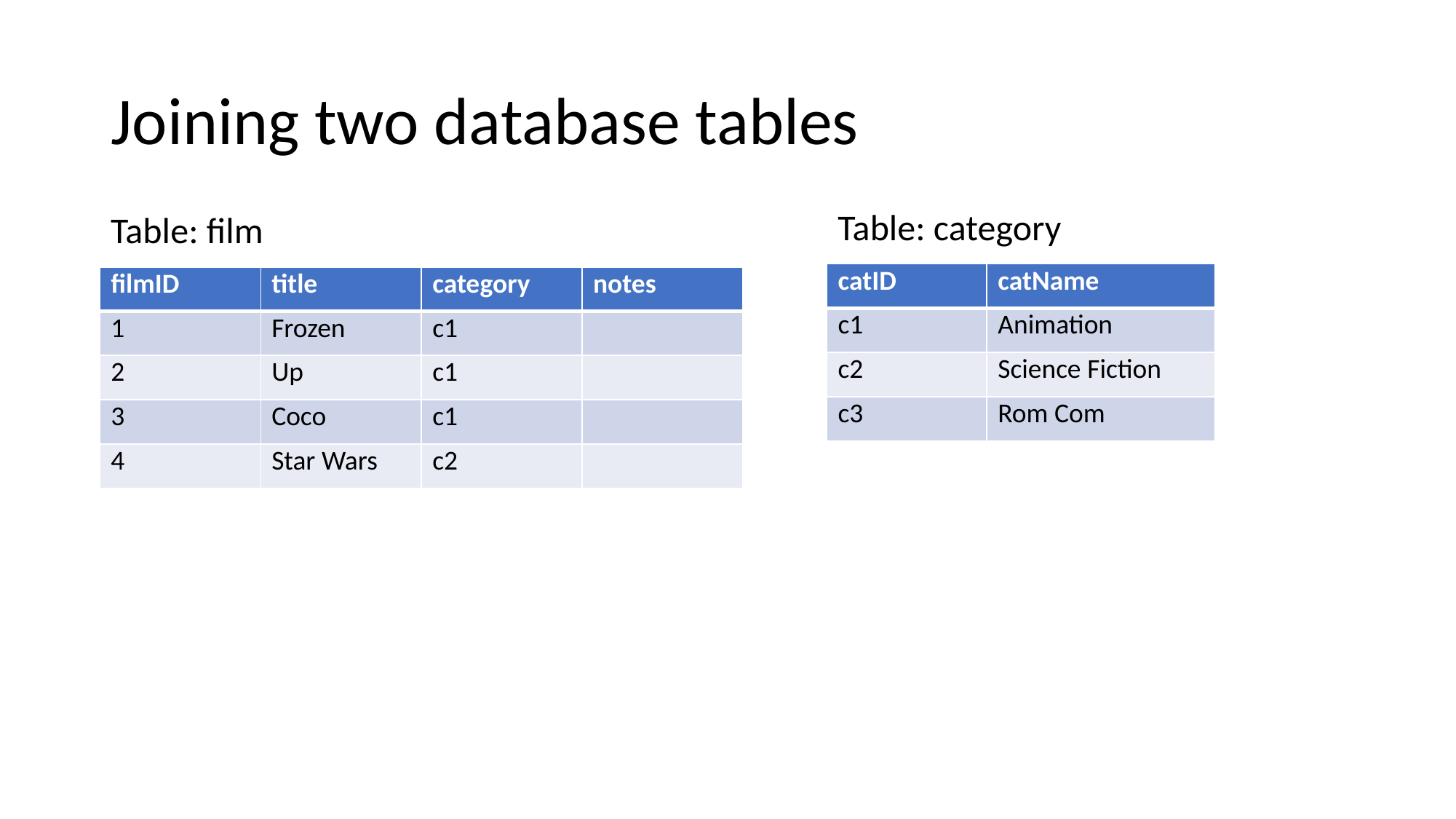

# Joining two database tables
Table: category
Table: film
| catID | catName |
| --- | --- |
| c1 | Animation |
| c2 | Science Fiction |
| c3 | Rom Com |
| filmID | title | category | notes |
| --- | --- | --- | --- |
| 1 | Frozen | c1 |  |
| 2 | Up | c1 |  |
| 3 | Coco | c1 |  |
| 4 | Star Wars | c2 |  |